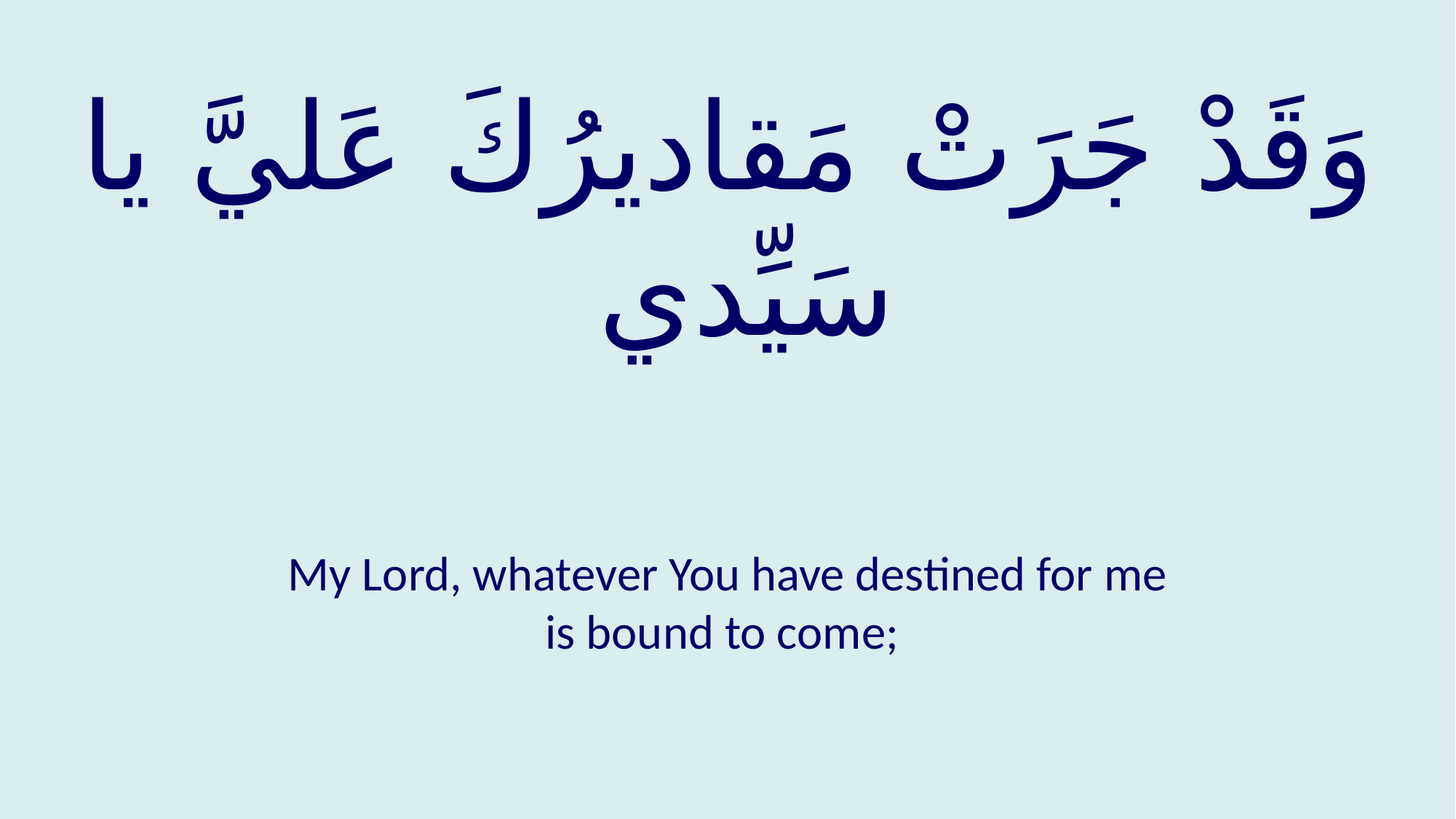

# وَقَدْ جَرَتْ مَقاديرُكَ عَليَّ يا سَيِّدي
My Lord, whatever You have destined for me is bound to come;